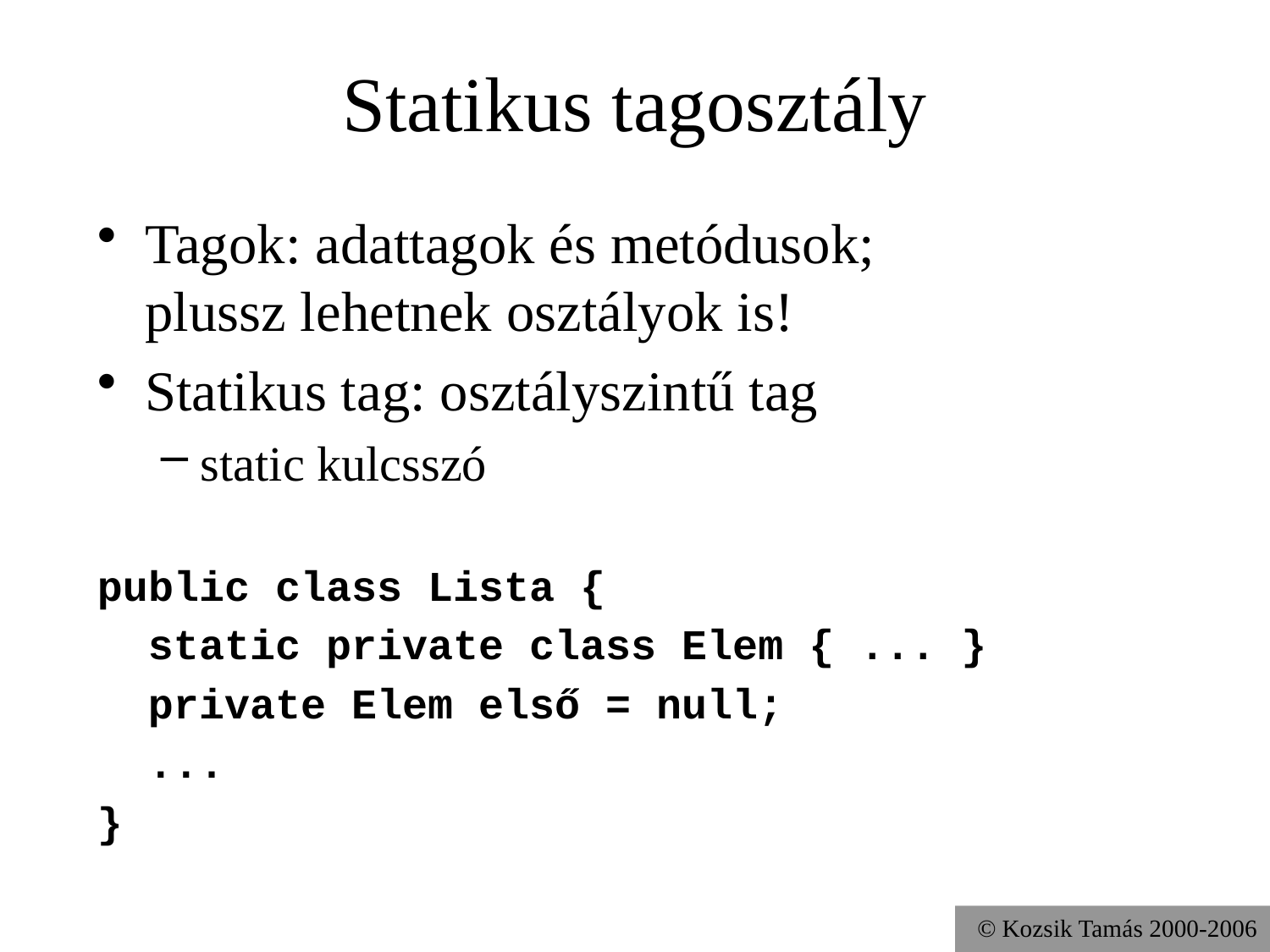

# Statikus tagosztály
Tagok: adattagok és metódusok;
plussz lehetnek osztályok is!
Statikus tag: osztályszintű tag
static kulcsszó

public class Lista {
  static private class Elem { ... }
  private Elem első = null;
  ...
}
© Kozsik Tamás 2000-2006